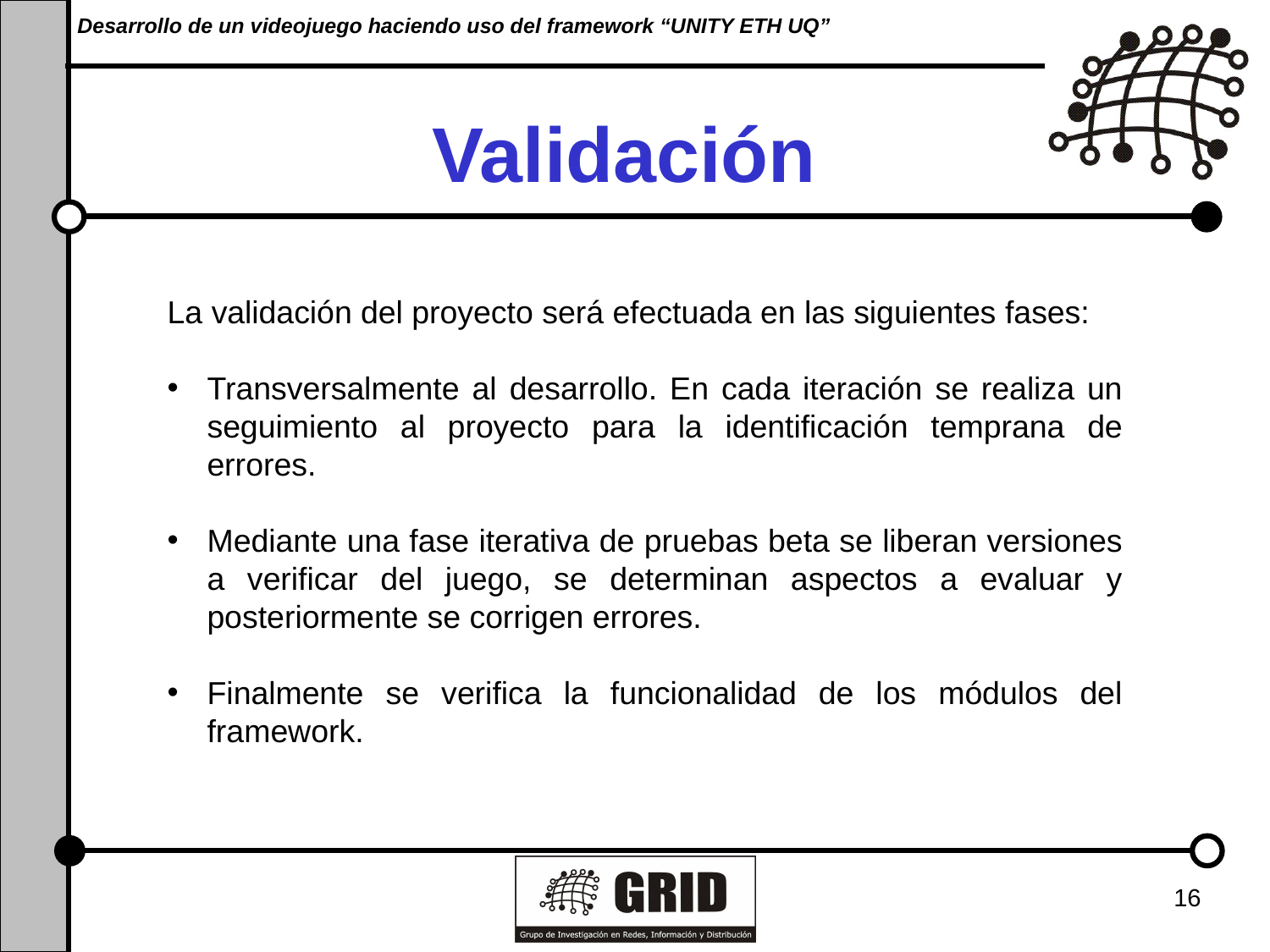

Desarrollo de un videojuego haciendo uso del framework “UNITY ETH UQ”
# Validación

La validación del proyecto será efectuada en las siguientes fases:

Transversalmente al desarrollo. En cada iteración se realiza un seguimiento al proyecto para la identificación temprana de errores.

Mediante una fase iterativa de pruebas beta se liberan versiones a verificar del juego, se determinan aspectos a evaluar y posteriormente se corrigen errores.

Finalmente se verifica la funcionalidad de los módulos del framework.
16